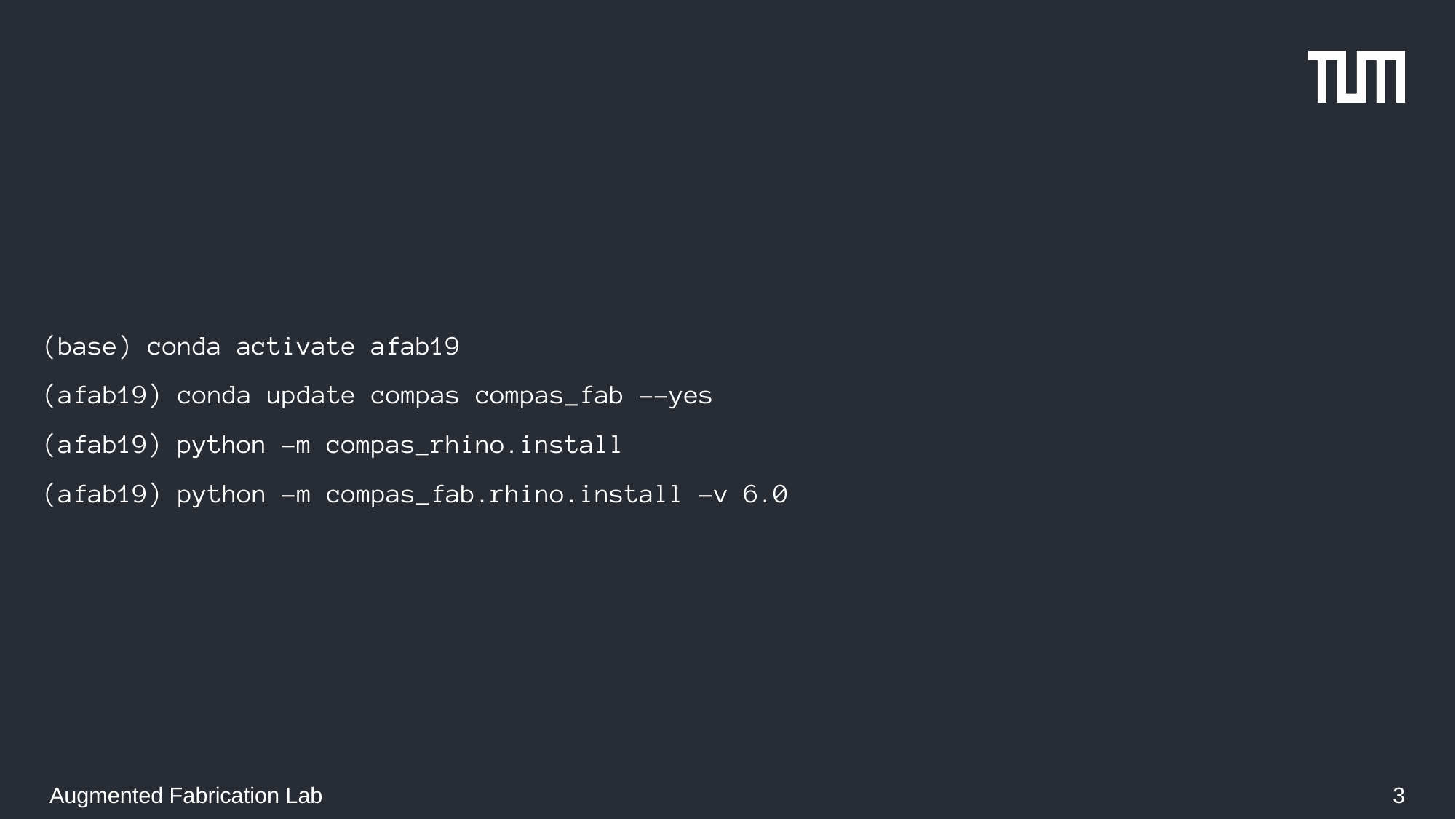

(base) conda activate afab19
(afab19) conda update compas compas_fab --yes
(afab19) python -m compas_rhino.install
(afab19) python -m compas_fab.rhino.install -v 6.0
Augmented Fabrication Lab
3